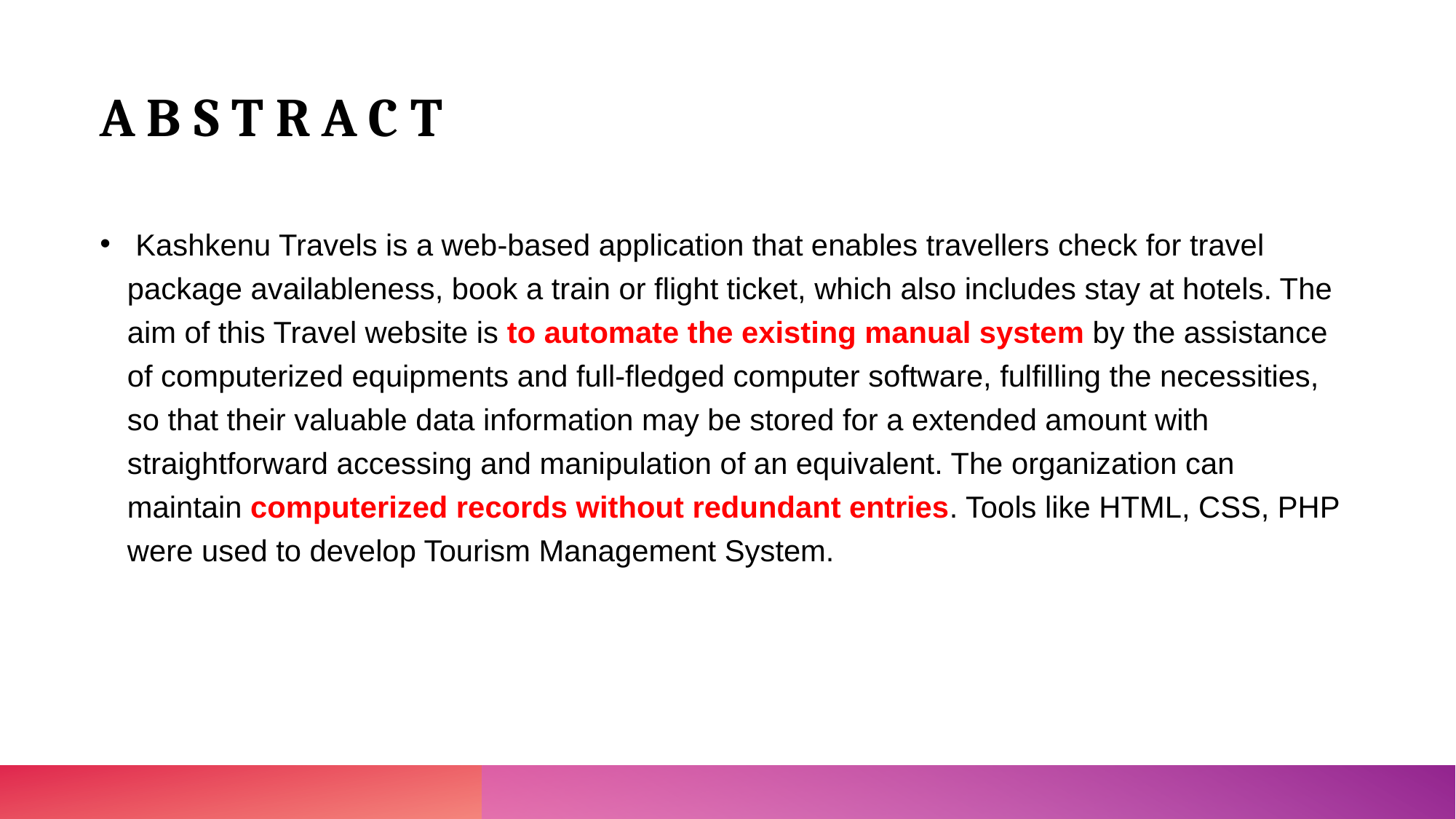

# ABSTRACT
 Kashkenu Travels is a web-based application that enables travellers check for travel package availableness, book a train or flight ticket, which also includes stay at hotels. The aim of this Travel website is to automate the existing manual system by the assistance of computerized equipments and full-fledged computer software, fulfilling the necessities, so that their valuable data information may be stored for a extended amount with straightforward accessing and manipulation of an equivalent. The organization can maintain computerized records without redundant entries. Tools like HTML, CSS, PHP were used to develop Tourism Management System.